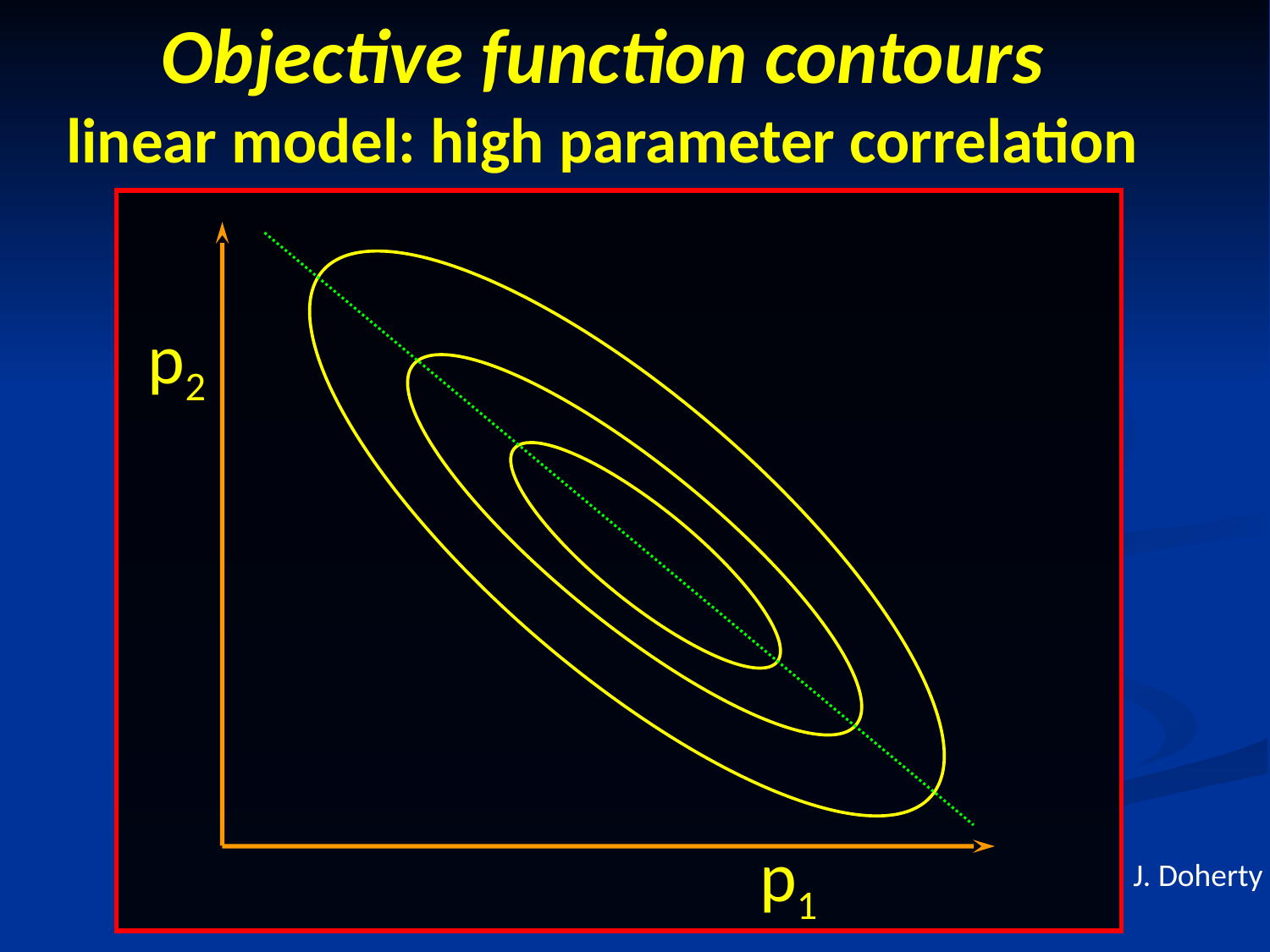

Objective function contours
linear model: high parameter correlation

p2

p1

J. Doherty